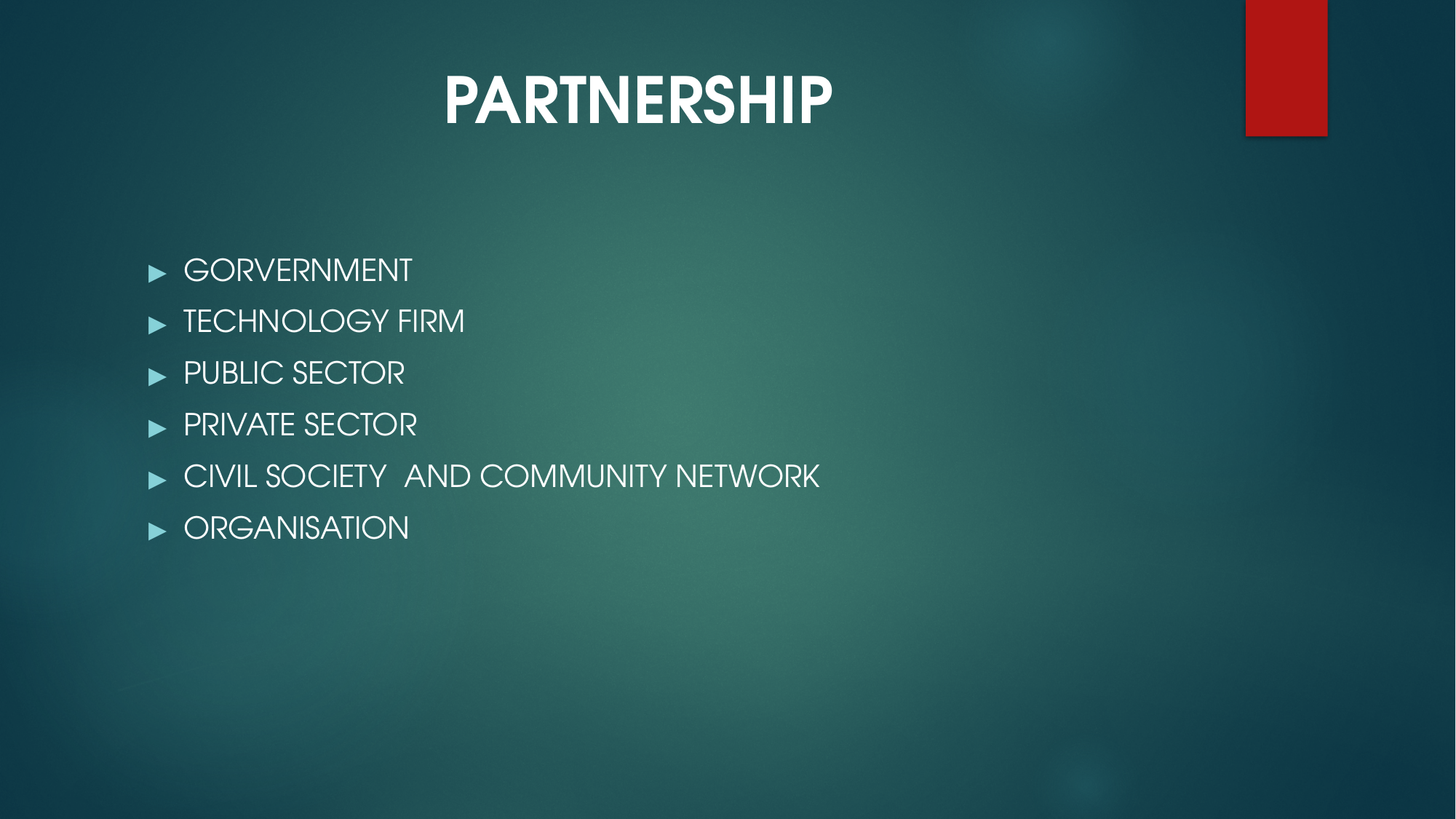

# PARTNERSHIP
GORVERNMENT
TECHNOLOGY FIRM
PUBLIC SECTOR
PRIVATE SECTOR
CIVIL SOCIETY  AND COMMUNITY NETWORK
ORGANISATION